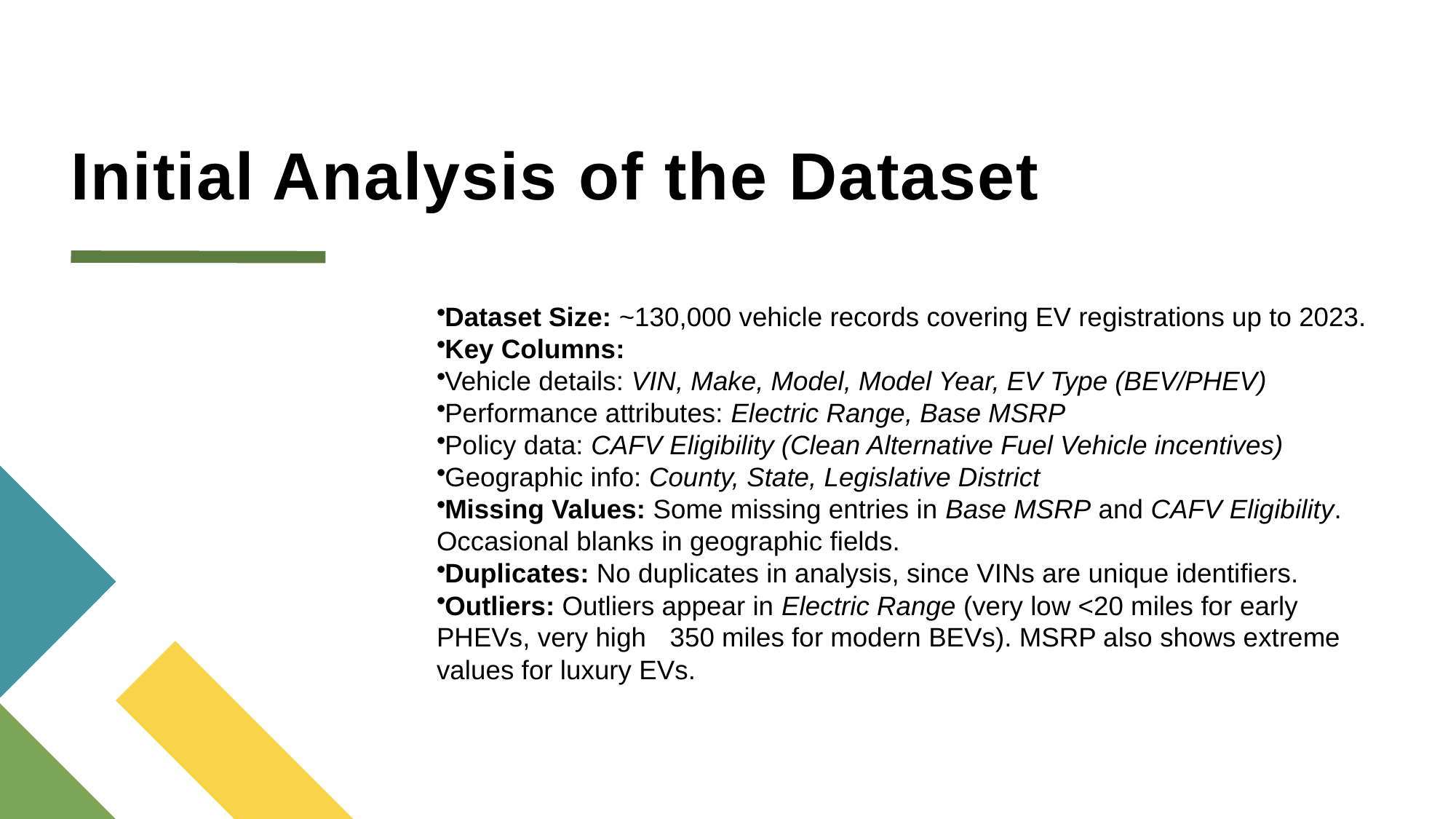

# Initial Analysis of the Dataset
Dataset Size: ~130,000 vehicle records covering EV registrations up to 2023.
Key Columns:
Vehicle details: VIN, Make, Model, Model Year, EV Type (BEV/PHEV)
Performance attributes: Electric Range, Base MSRP
Policy data: CAFV Eligibility (Clean Alternative Fuel Vehicle incentives)
Geographic info: County, State, Legislative District
Missing Values: Some missing entries in Base MSRP and CAFV Eligibility. Occasional blanks in geographic fields.
Duplicates: No duplicates in analysis, since VINs are unique identifiers.
Outliers: Outliers appear in Electric Range (very low <20 miles for early PHEVs, very high >350 miles for modern BEVs). MSRP also shows extreme values for luxury EVs.